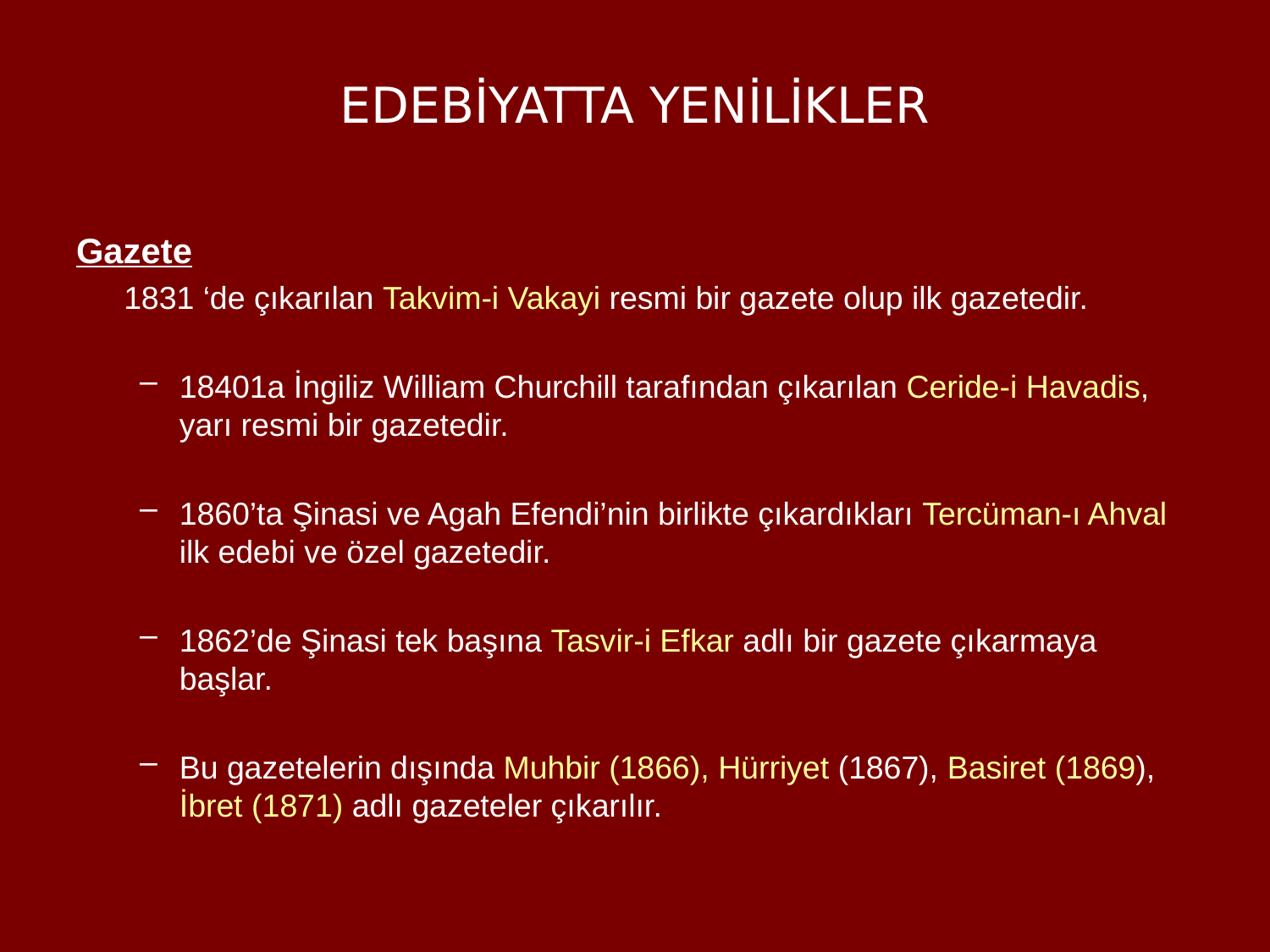

# EDEBİYATTA YENİLİKLER
Gazete
	1831 ‘de çıkarılan Takvim-i Vakayi resmi bir gazete olup ilk gazetedir.

18401a İngiliz William Churchill tarafından çıkarılan Ceride-i Havadis, yarı resmi bir gazetedir.

1860’ta Şinasi ve Agah Efendi’nin birlikte çıkardıkları Tercüman-ı Ahval ilk edebi ve özel gazetedir.

1862’de Şinasi tek başına Tasvir-i Efkar adlı bir gazete çıkarmaya başlar.

Bu gazetelerin dışında Muhbir (1866), Hürriyet (1867), Basiret (1869), İbret (1871) adlı gazeteler çıkarılır.